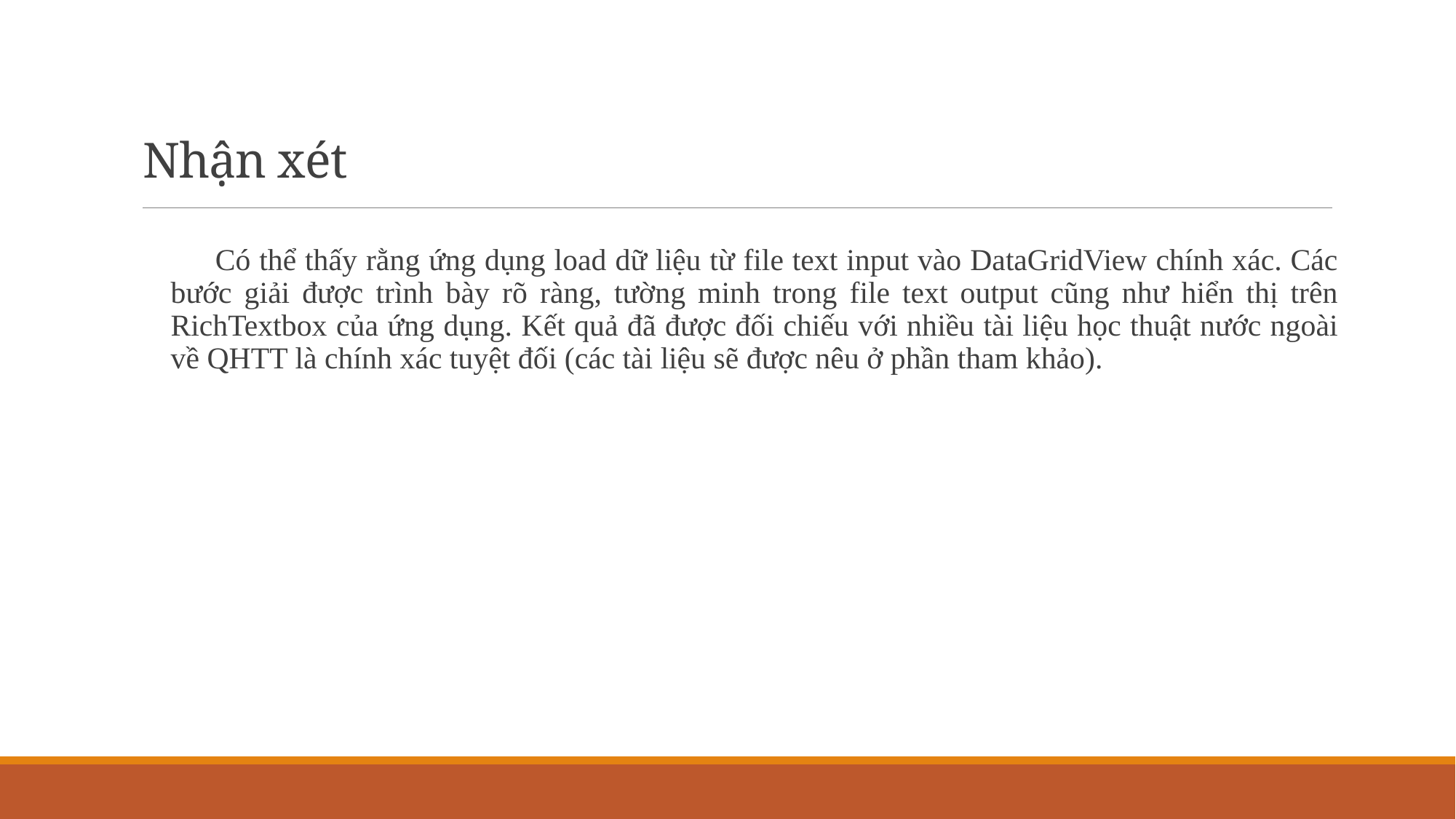

Nhận xét
Có thể thấy rằng ứng dụng load dữ liệu từ file text input vào DataGridView chính xác. Các bước giải được trình bày rõ ràng, tường minh trong file text output cũng như hiển thị trên RichTextbox của ứng dụng. Kết quả đã được đối chiếu với nhiều tài liệu học thuật nước ngoài về QHTT là chính xác tuyệt đối (các tài liệu sẽ được nêu ở phần tham khảo).